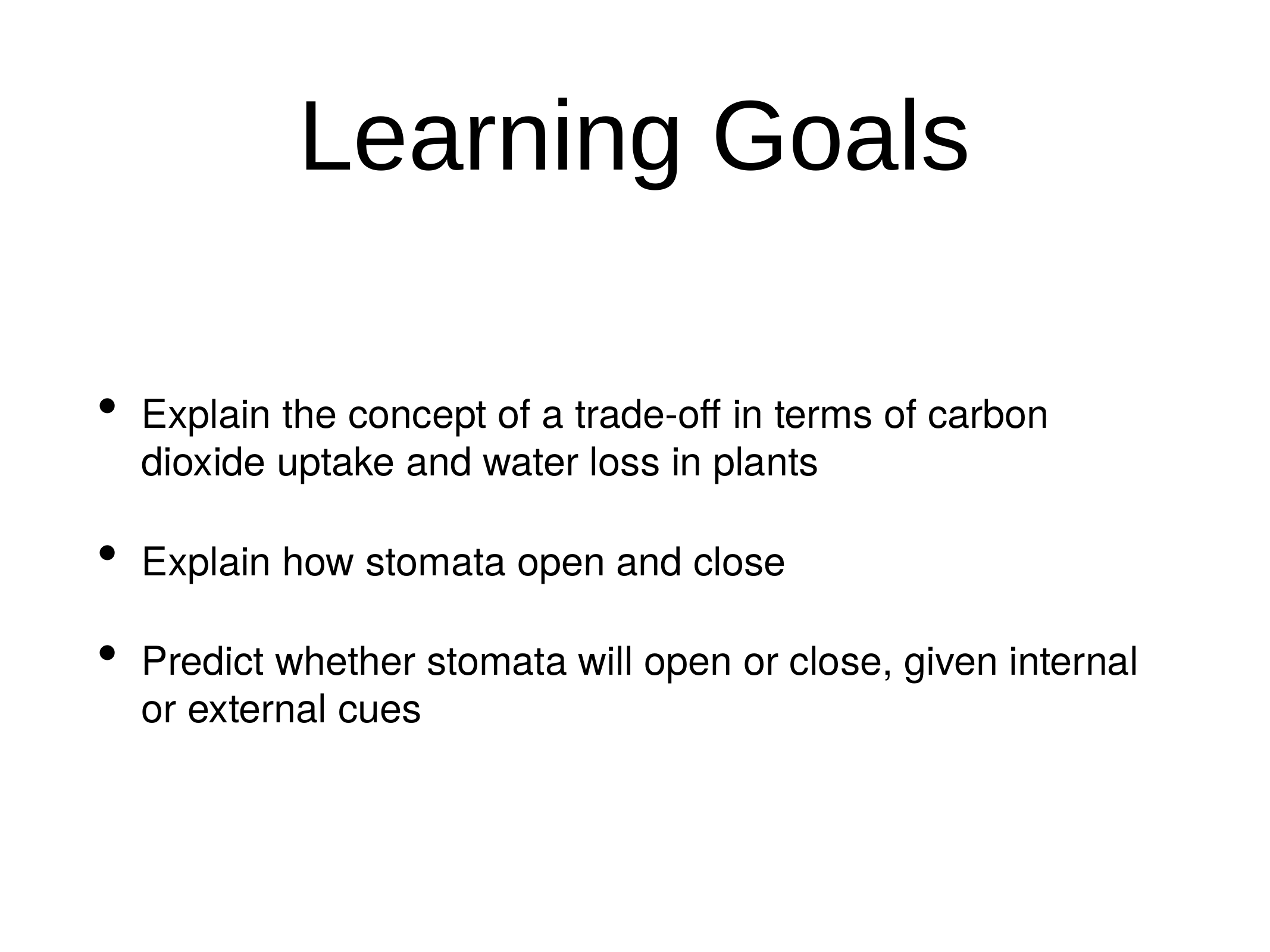

# Learning Goals
Explain the concept of a trade-off in terms of carbon dioxide uptake and water loss in plants
Explain how stomata open and close
Predict whether stomata will open or close, given internal or external cues